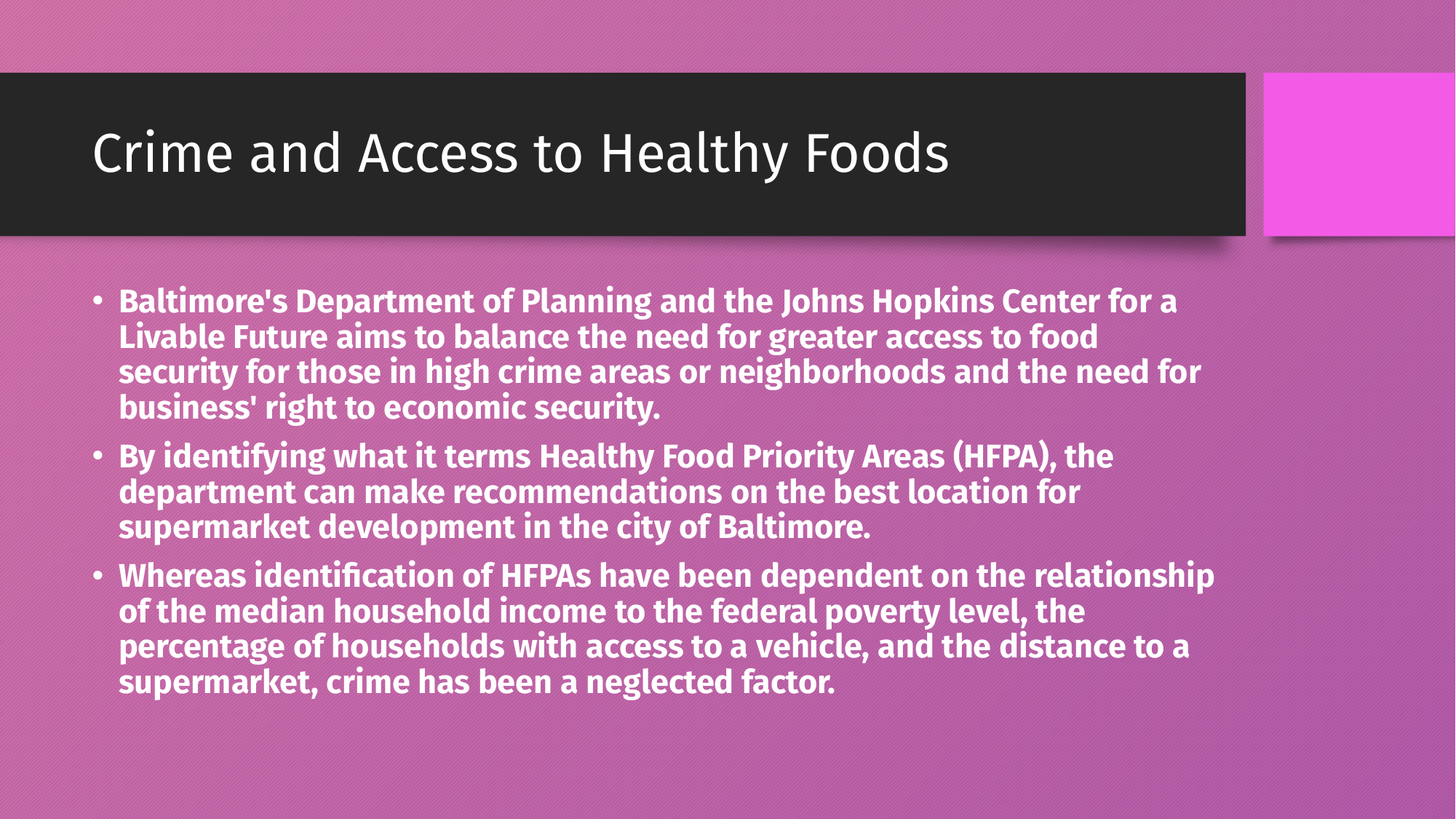

# Crime and Access to Healthy Foods
Baltimore's Department of Planning and the Johns Hopkins Center for a Livable Future aims to balance the need for greater access to food security for those in high crime areas or neighborhoods and the need for business' right to economic security.
By identifying what it terms Healthy Food Priority Areas (HFPA), the department can make recommendations on the best location for supermarket development in the city of Baltimore.
Whereas identification of HFPAs have been dependent on the relationship of the median household income to the federal poverty level, the percentage of households with access to a vehicle, and the distance to a supermarket, crime has been a neglected factor.